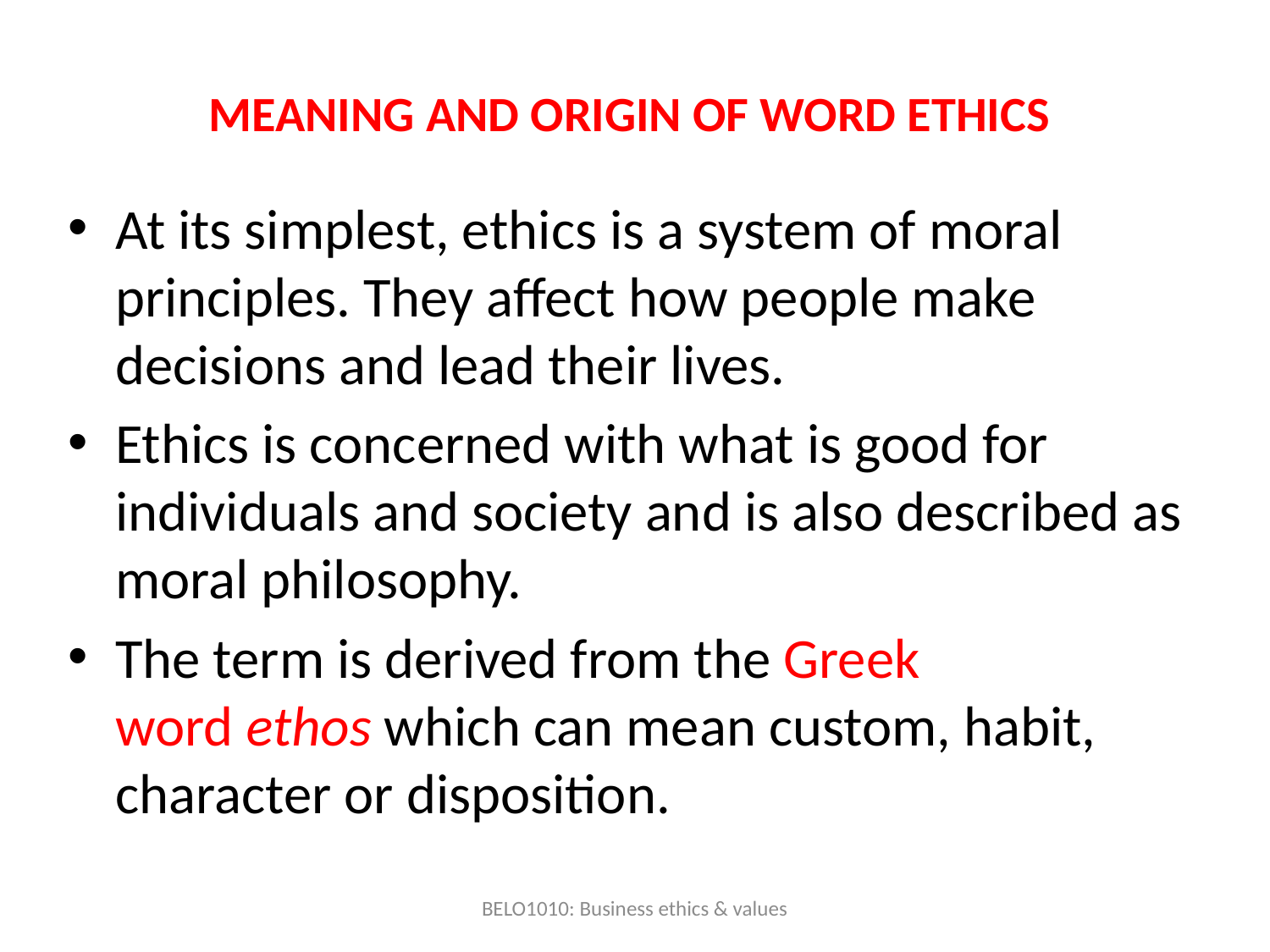

MEANING AND ORIGIN OF WORD ETHICS
At its simplest, ethics is a system of moral principles. They affect how people make decisions and lead their lives.
Ethics is concerned with what is good for individuals and society and is also described as moral philosophy.
The term is derived from the Greek word ethos which can mean custom, habit, character or disposition.

BELO1010: Business ethics & values